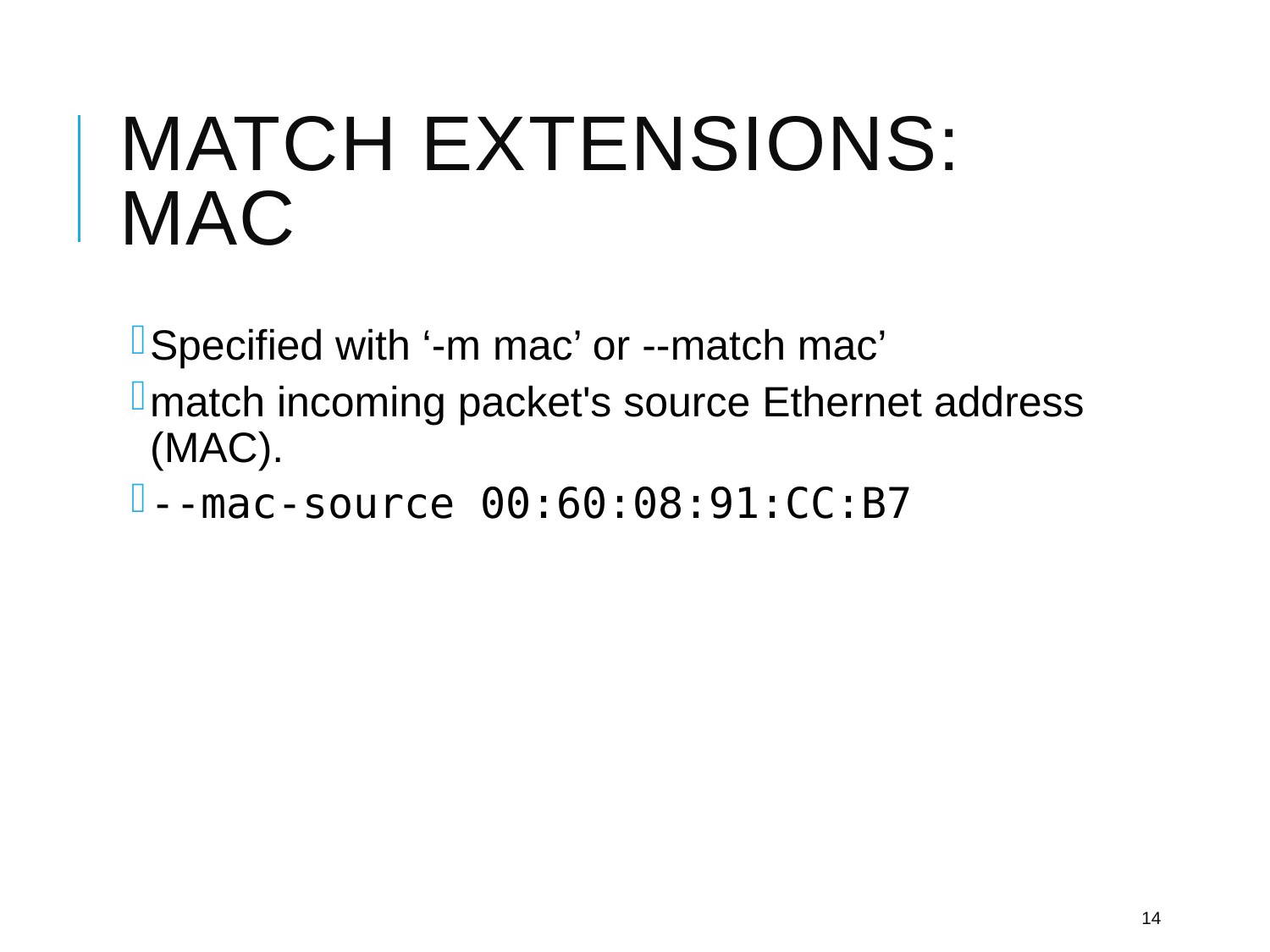

# Match Extensions: MAC
Specified with ‘-m mac’ or --match mac’
match incoming packet's source Ethernet address (MAC).
--mac-source 00:60:08:91:CC:B7

14